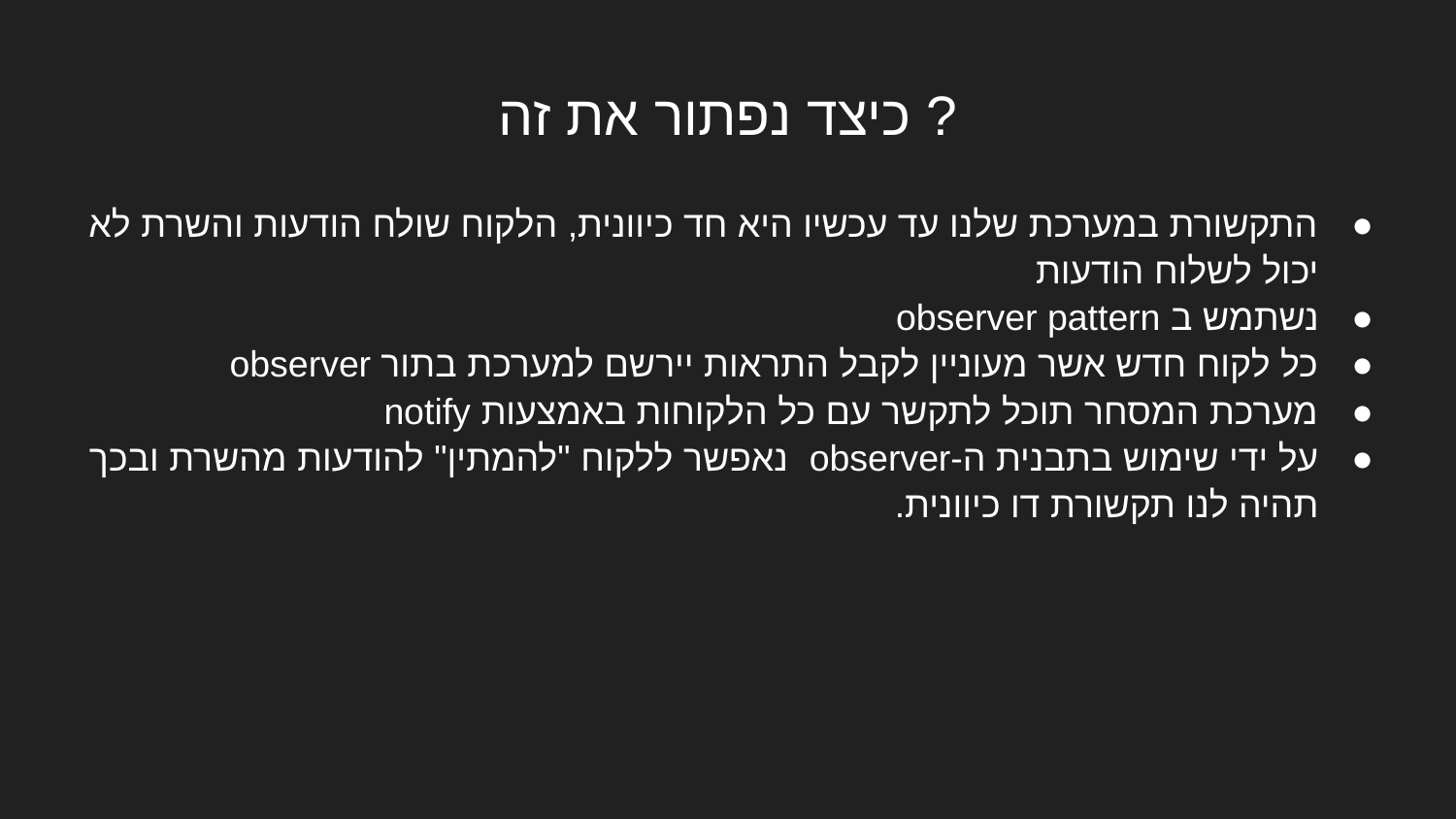

# כיצד נפתור את זה ?
התקשורת במערכת שלנו עד עכשיו היא חד כיוונית, הלקוח שולח הודעות והשרת לא יכול לשלוח הודעות
נשתמש ב observer pattern
כל לקוח חדש אשר מעוניין לקבל התראות יירשם למערכת בתור observer
מערכת המסחר תוכל לתקשר עם כל הלקוחות באמצעות notify
על ידי שימוש בתבנית ה-observer  נאפשר ללקוח "להמתין" להודעות מהשרת ובכך תהיה לנו תקשורת דו כיוונית.